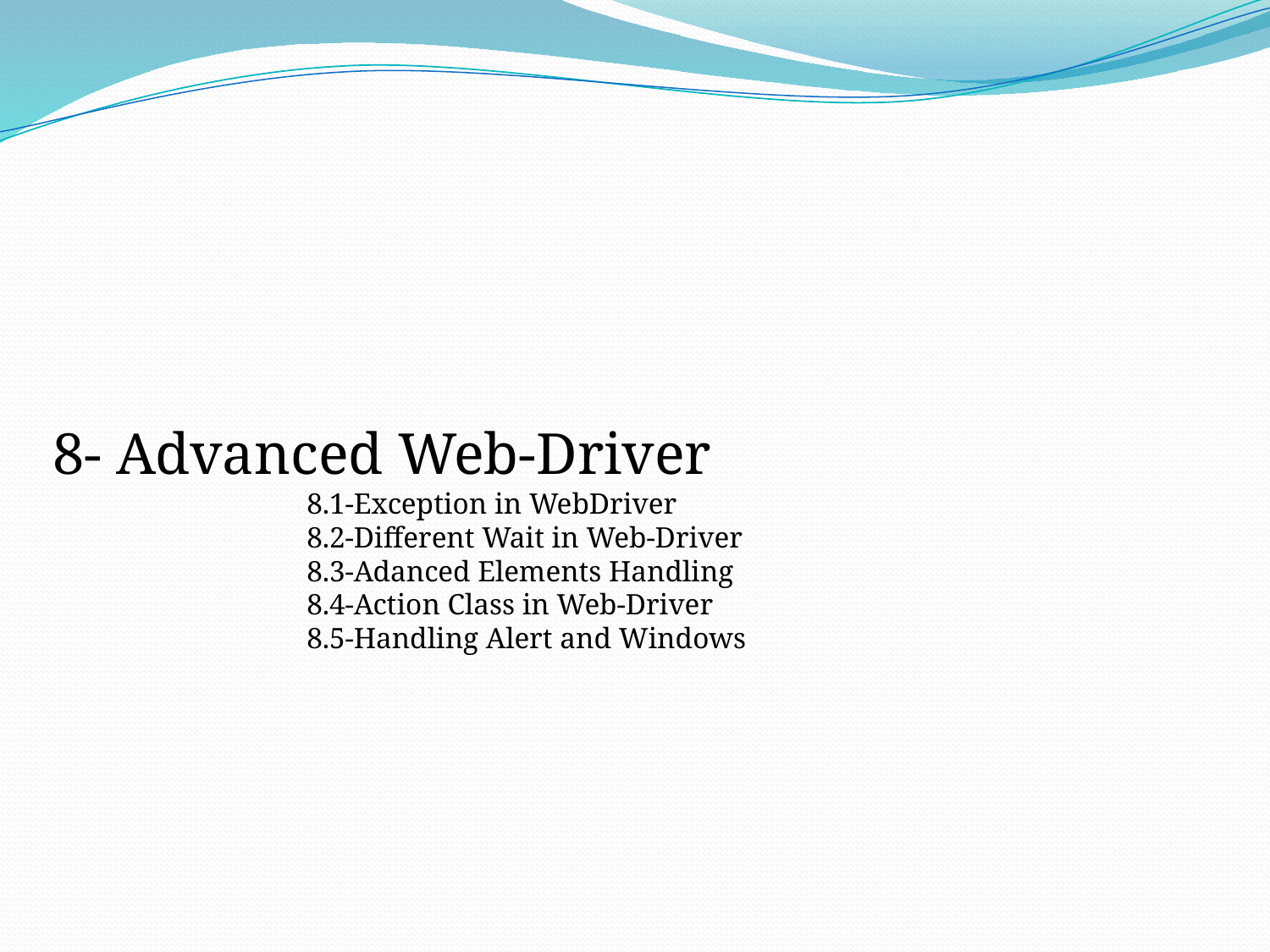

8- Advanced Web-Driver
8.1-Exception in WebDriver
8.2-Different Wait in Web-Driver
8.3-Adanced Elements Handling
8.4-Action Class in Web-Driver
8.5-Handling Alert and Windows